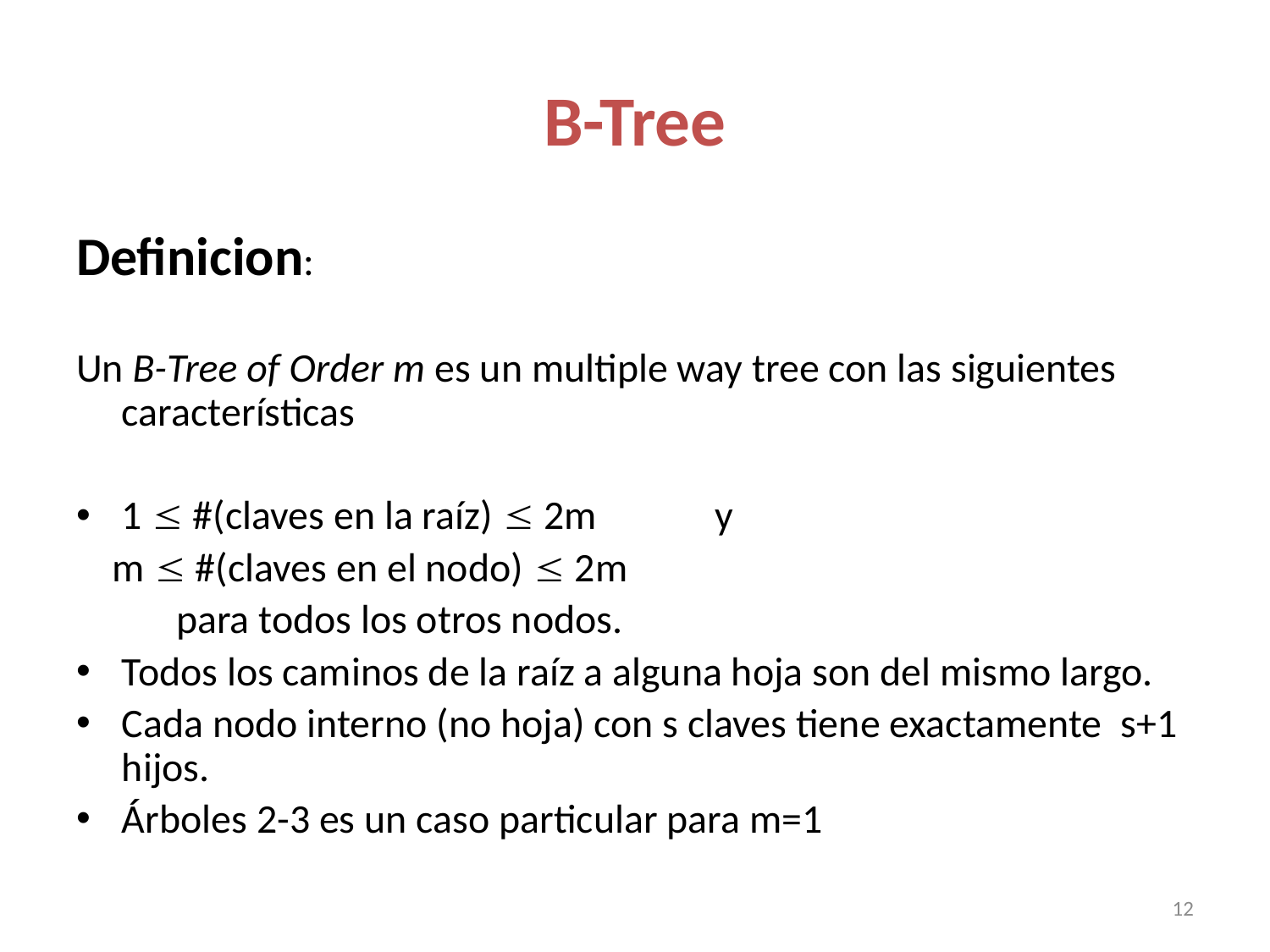

# B-Tree
Definicion:

Un B-Tree of Order m es un multiple way tree con las siguientes características

1 ≤ #(claves en la raíz) ≤ 2m             y
    m ≤ #(claves en el nodo) ≤ 2m
           para todos los otros nodos.
Todos los caminos de la raíz a alguna hoja son del mismo largo.
Cada nodo interno (no hoja) con s claves tiene exactamente  s+1 hijos.
Árboles 2-3 es un caso particular para m=1
12